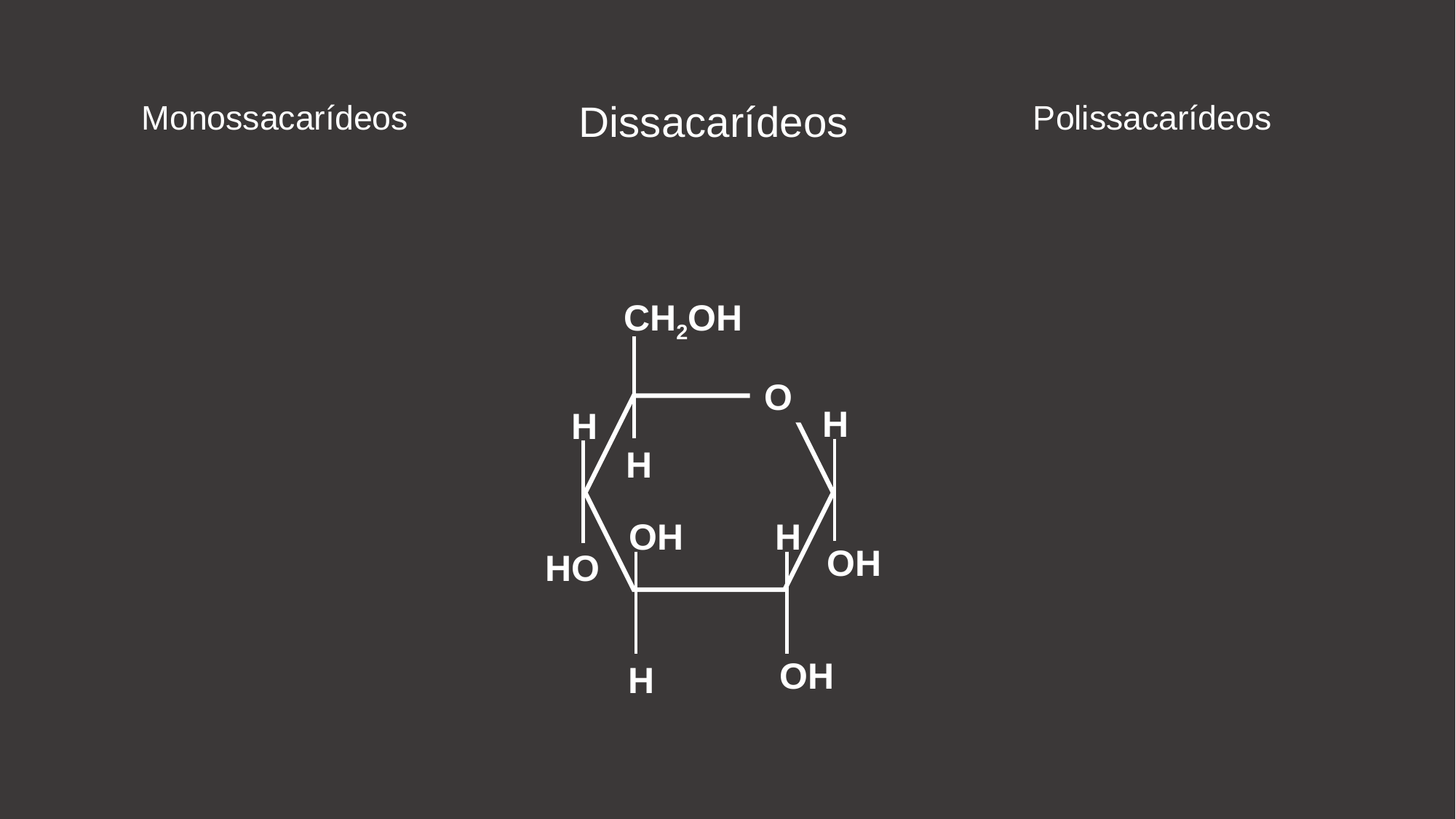

Monossacarídeos
Dissacarídeos
Polissacarídeos
CH2OH
O

H
H
H
H
OH
OH
HO
OH
H